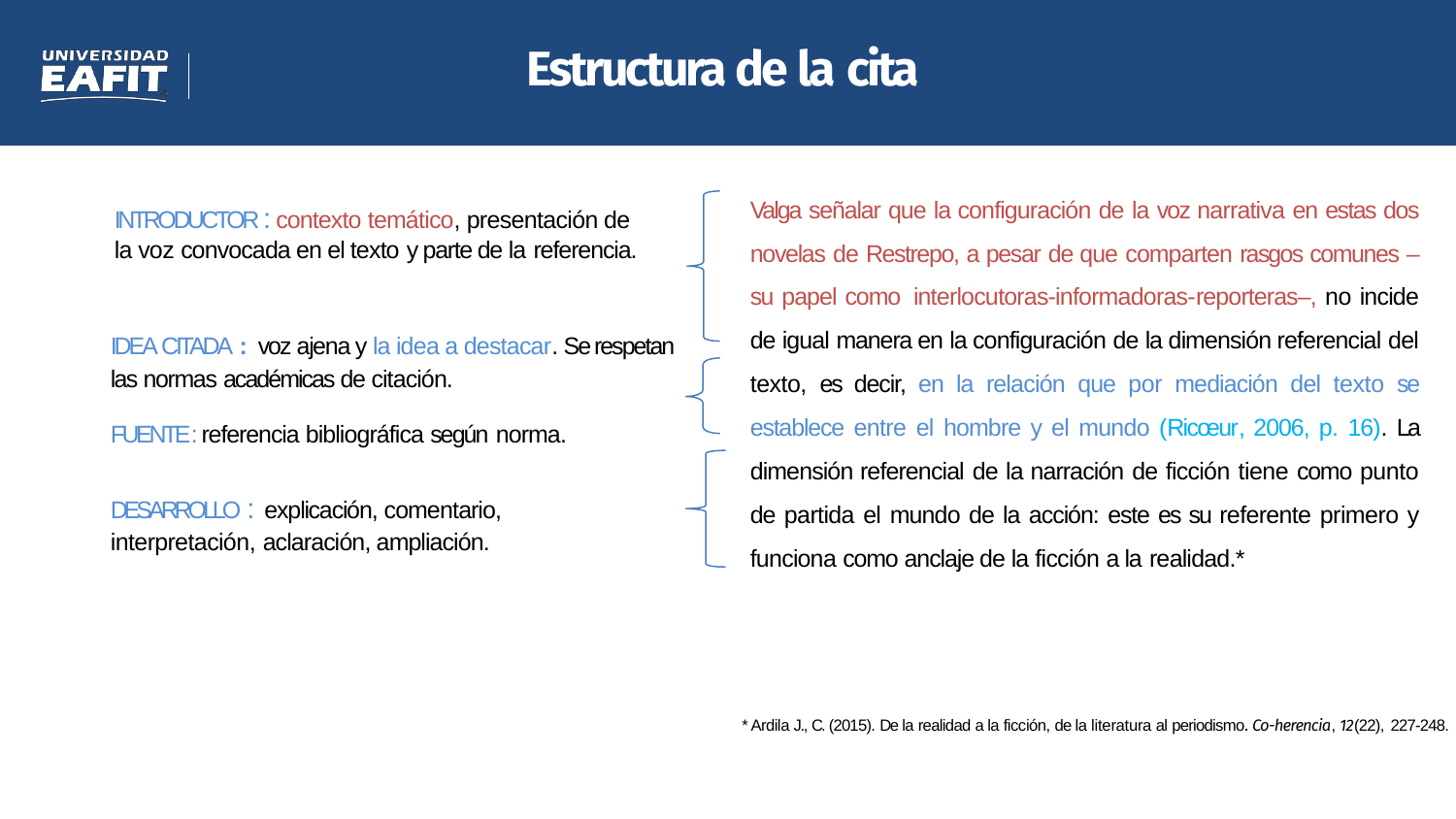

# Estructura de la cita
Valga señalar que la configuración de la voz narrativa en estas dos novelas de Restrepo, a pesar de que comparten rasgos comunes –su papel como interlocutoras-informadoras-reporteras–, no incide de igual manera en la configuración de la dimensión referencial del texto, es decir, en la relación que por mediación del texto se establece entre el hombre y el mundo (Ricœur, 2006, p. 16). La dimensión referencial de la narración de ficción tiene como punto de partida el mundo de la acción: este es su referente primero y funciona como anclaje de la ficción a la realidad.*

INTRODUCTOR : contexto temático, presentación de la voz convocada en el texto y parte de la referencia.

IDEA  CITADA  :  voz ajena y la idea a destacar. Se respetan las normas académicas de citación.

FUENTE : referencia bibliográfica según norma.

DESARROLLO  :  explicación, comentario,  interpretación, aclaración, ampliación.

* Ardila J., C. (2015). De la realidad a la ficción, de la literatura al periodismo. Co-herencia, 12(22), 227-248.